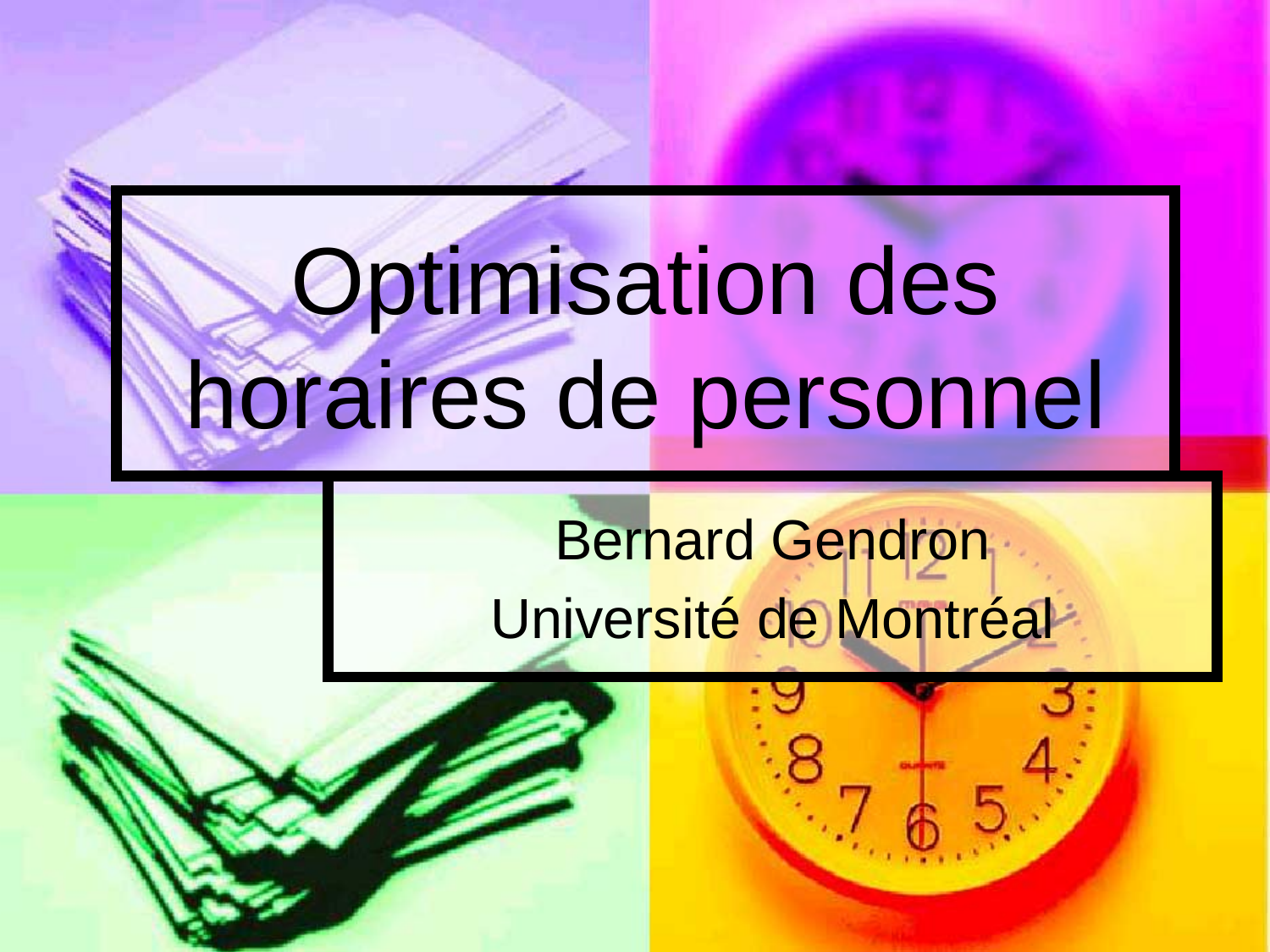

# Optimisation des horaires de personnel
Bernard Gendron
Université de Montréal